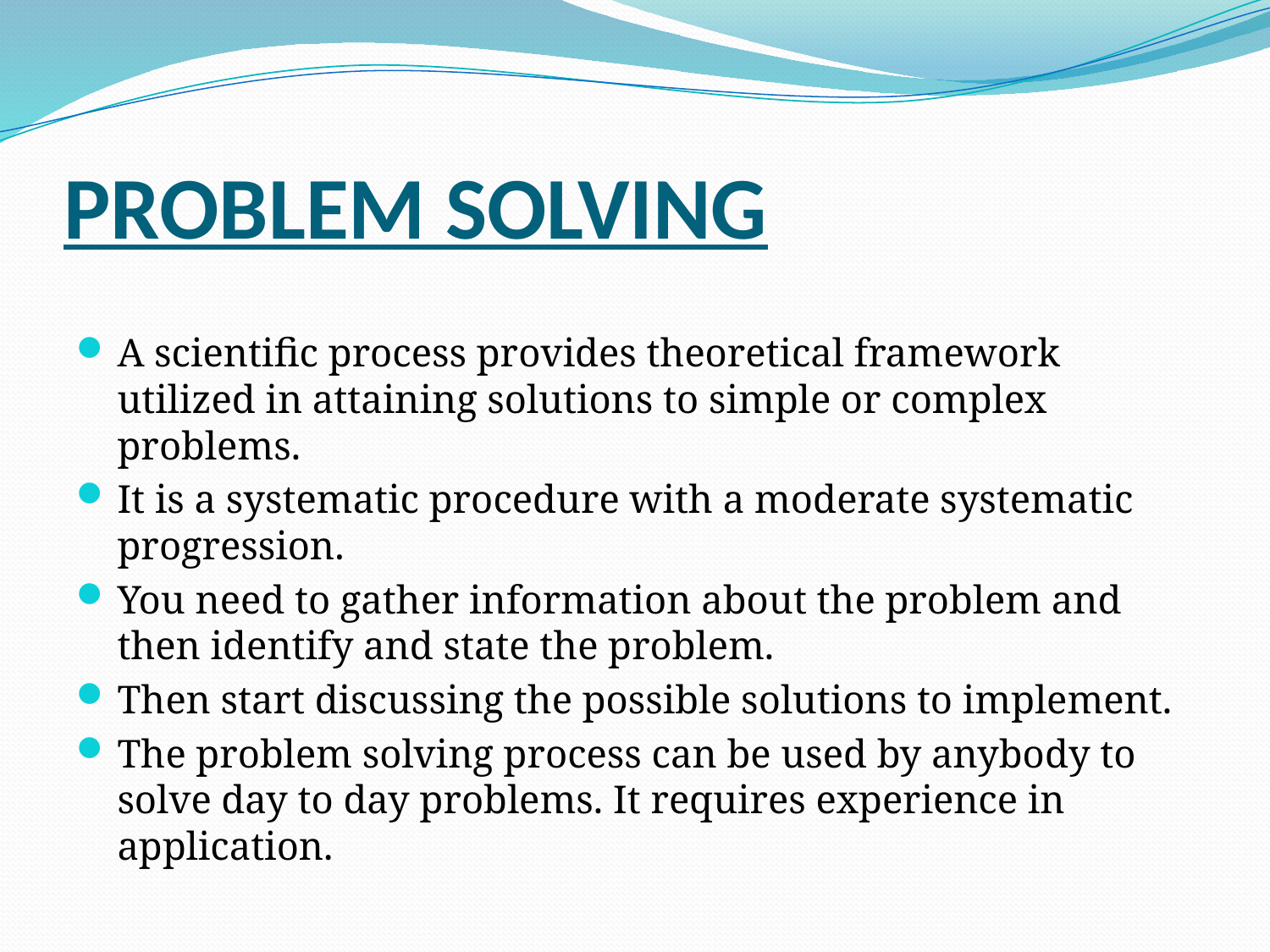

# PROBLEM SOLVING

A scientific process provides theoretical framework utilized in attaining solutions to simple or complex problems.
It is a systematic procedure with a moderate systematic progression.
You need to gather information about the problem and then identify and state the problem.
Then start discussing the possible solutions to implement.
The problem solving process can be used by anybody to solve day to day problems. It requires experience in application.